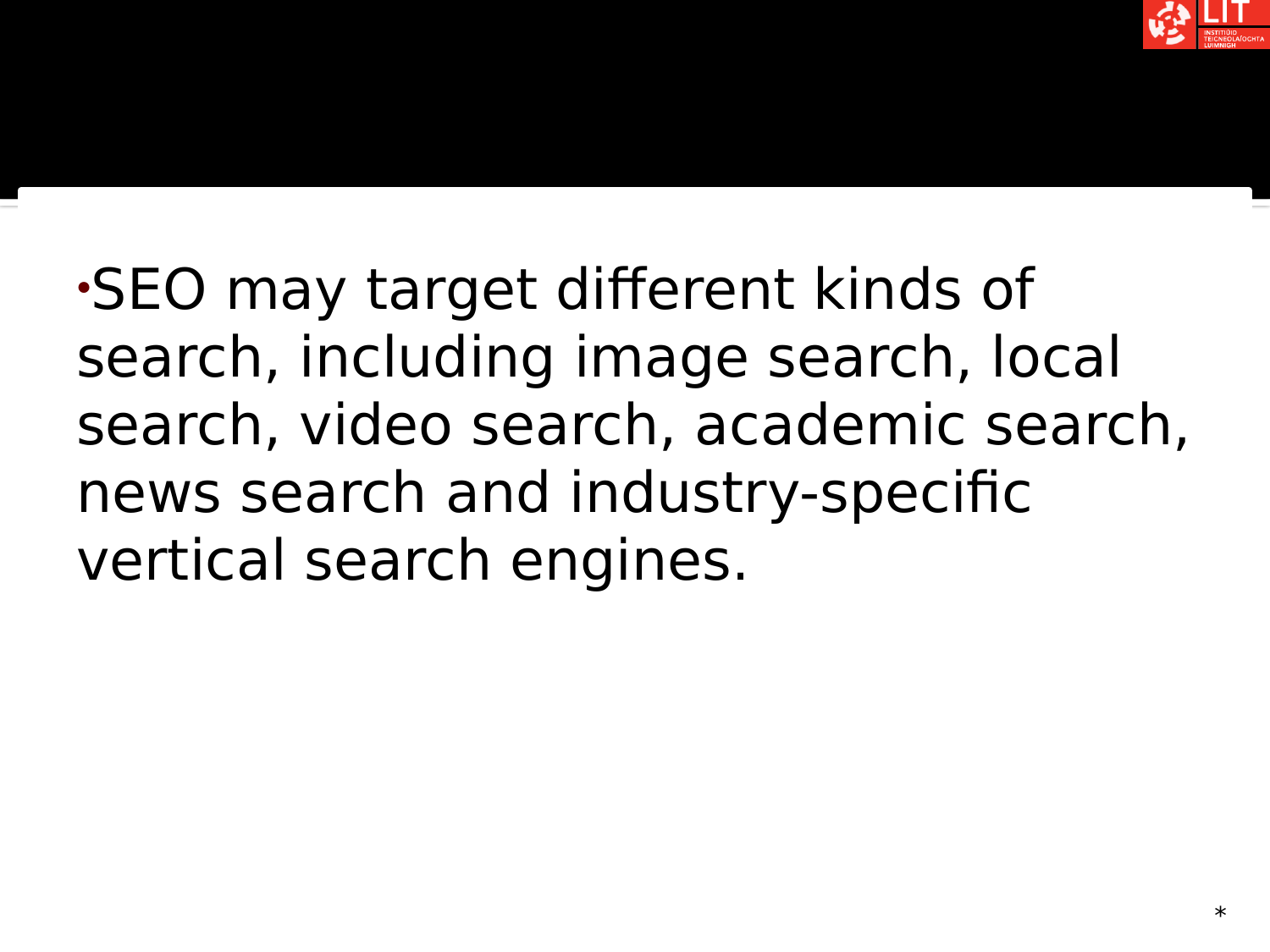

#
SEO may target different kinds of search, including image search, local search, video search, academic search, news search and industry-specific vertical search engines.
*